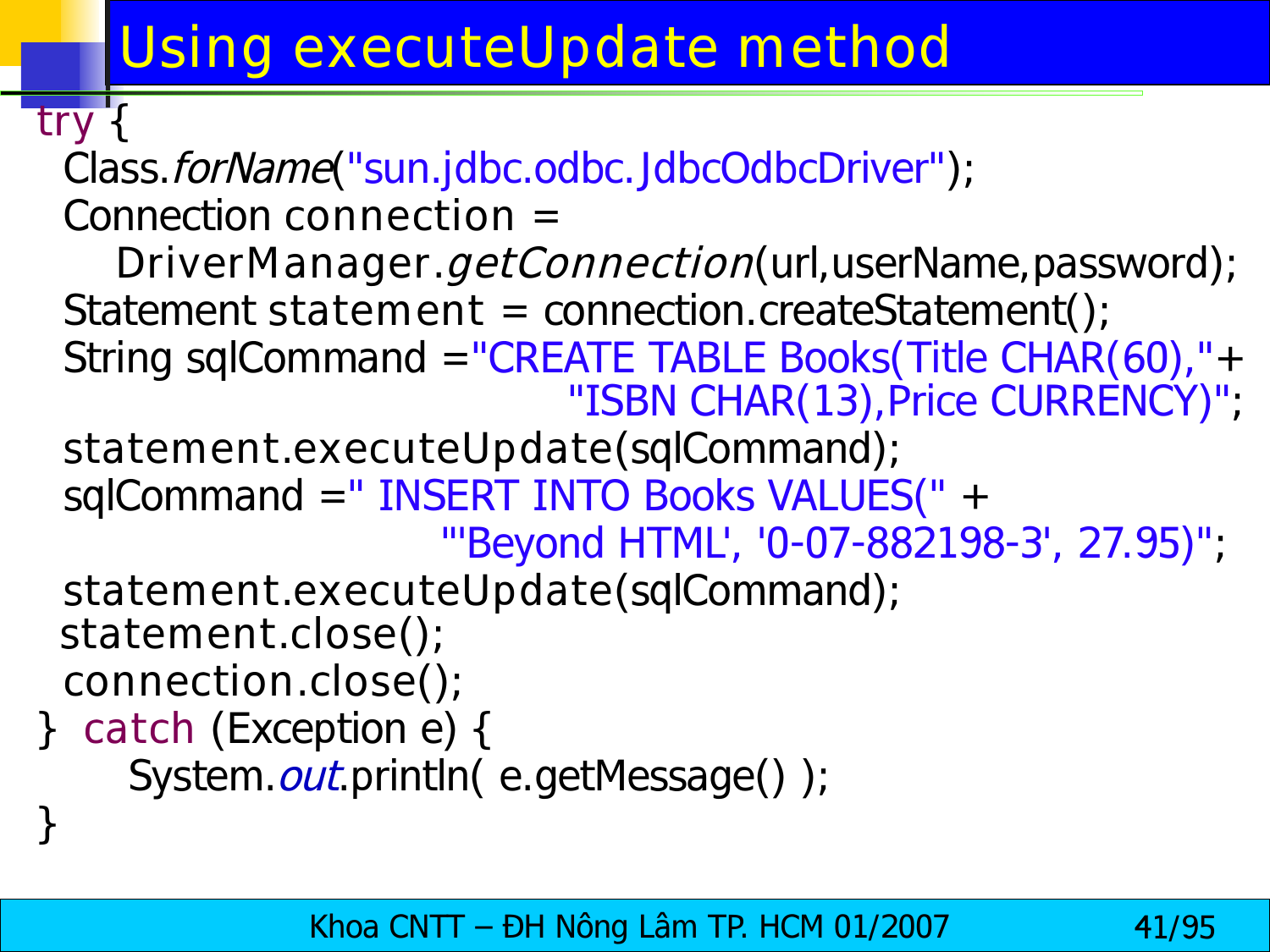

# Using executeUpdate method
try {
  Class.forName("sun.jdbc.odbc.JdbcOdbcDriver");
  Connection connection =
      DriverManager.getConnection(url,userName,password);
  Statement statement = connection.createStatement();
  String sqlCommand ="CREATE TABLE Books(Title CHAR(60),"+     				"ISBN CHAR(13),Price CURRENCY)";
  statement.executeUpdate(sqlCommand);
  sqlCommand =" INSERT INTO Books VALUES(" +
       			"'Beyond HTML', '0-07-882198-3', 27.95)";
  statement.executeUpdate(sqlCommand);          statement.close();
  connection.close();
}  catch (Exception e) {
       System.out.println( e.getMessage() );
}